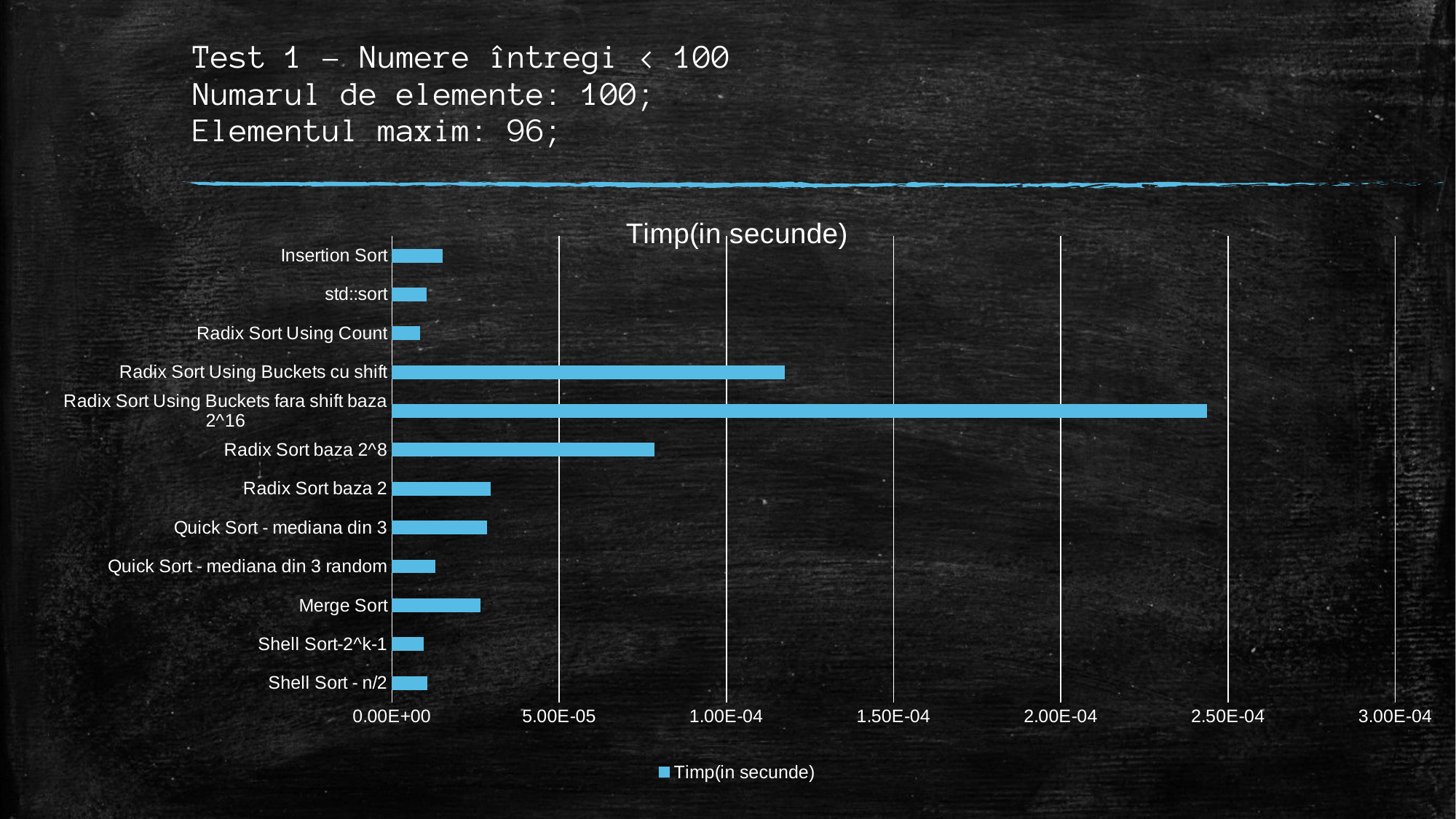

# Test 1 – Numere întregi < 100 Numarul de elemente: 100; Elementul maxim: 96;

### Chart:

| Category | Timp(in secunde) |
|---|---|
| Shell Sort - n/2 | 1.07e-05 |
| Shell Sort-2^k-1 | 9.5e-06 |
| Merge Sort | 2.65e-05 |
| Quick Sort - mediana din 3 random | 1.3e-05 |
| Quick Sort - mediana din 3 | 2.85e-05 |
| Radix Sort baza 2 | 2.95e-05 |
| Radix Sort baza 2^8 | 7.85e-05 |
| Radix Sort Using Buckets fara shift baza 2^16 | 0.0002437 |
| Radix Sort Using Buckets cu shift | 0.0001175 |
| Radix Sort Using Count | 8.5e-06 |
| std::sort | 1.04e-05 |
| Insertion Sort | 1.51e-05 |